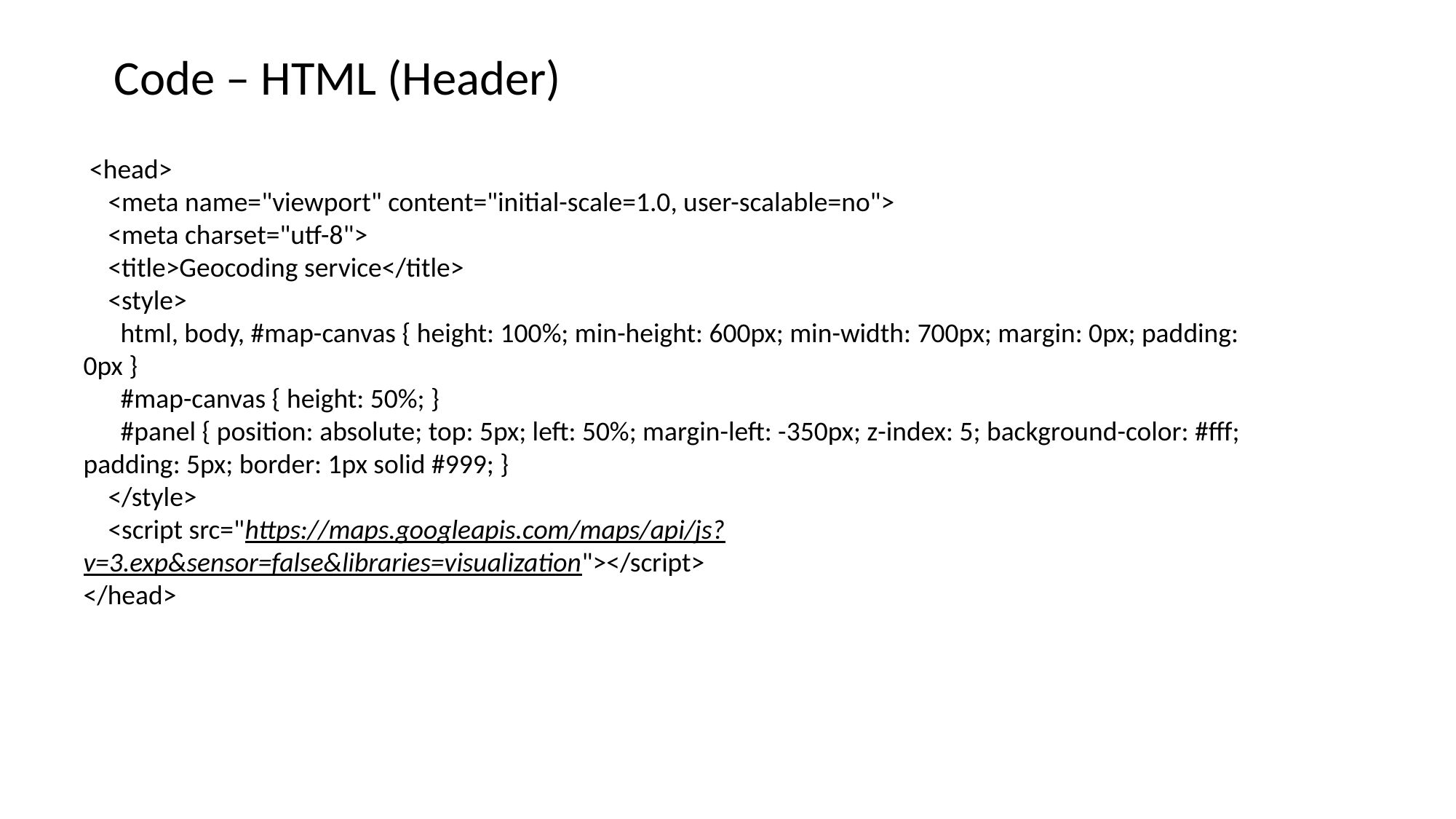

# Code – HTML (Header)
 <head>
    <meta name="viewport" content="initial-scale=1.0, user-scalable=no">
    <meta charset="utf-8">
    <title>Geocoding service</title>
    <style>
      html, body, #map-canvas { height: 100%; min-height: 600px; min-width: 700px; margin: 0px; padding: 0px }
      #map-canvas { height: 50%; }
      #panel { position: absolute; top: 5px; left: 50%; margin-left: -350px; z-index: 5; background-color: #fff; padding: 5px; border: 1px solid #999; }
    </style>
    <script src="https://maps.googleapis.com/maps/api/js?v=3.exp&sensor=false&libraries=visualization"></script>
</head>